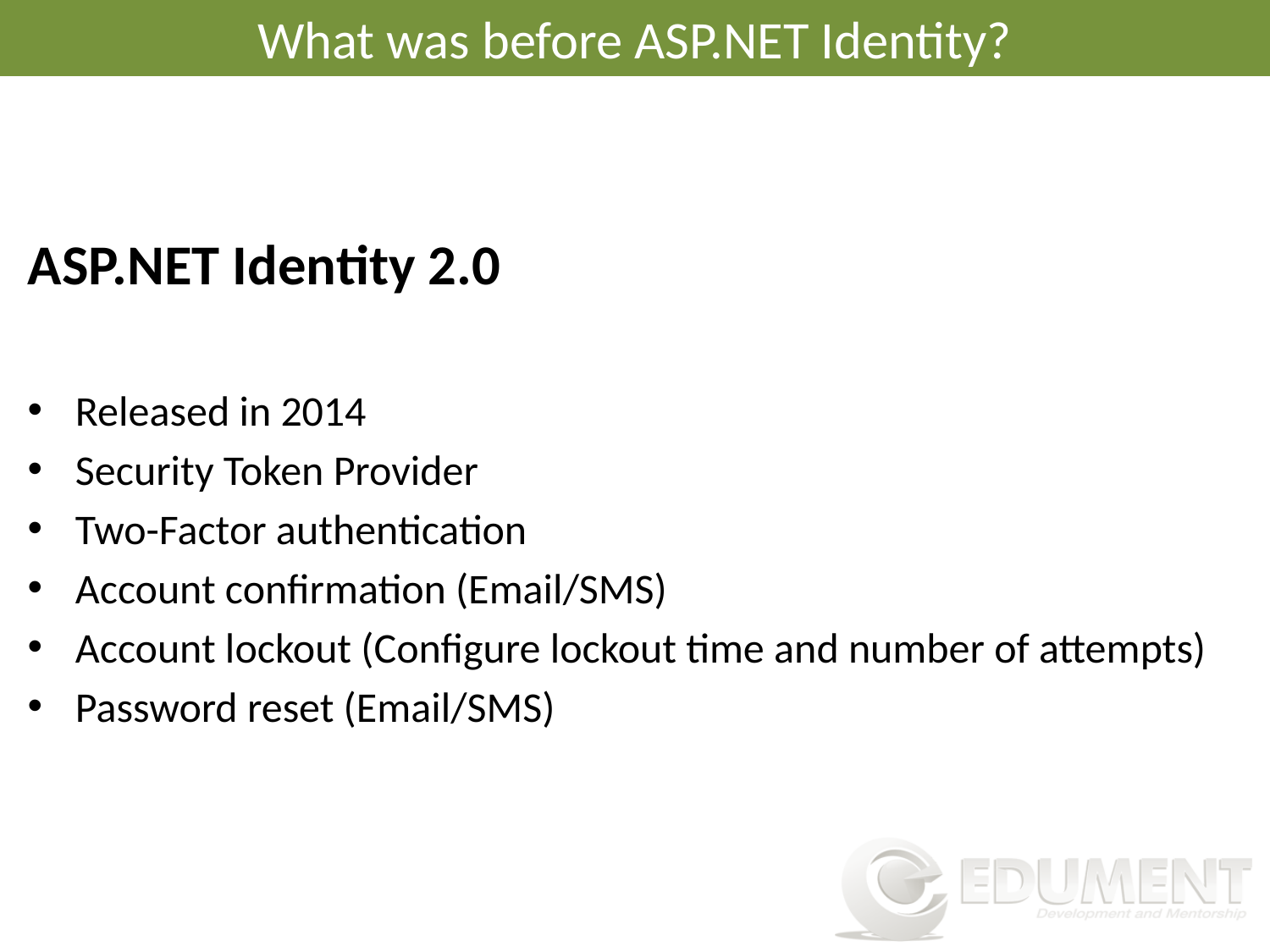

# What was before ASP.NET Identity?
ASP.NET Identity 2.0

Released in 2014
Security Token Provider
Two-Factor authentication
Account confirmation (Email/SMS)
Account lockout (Configure lockout time and number of attempts)
Password reset (Email/SMS)